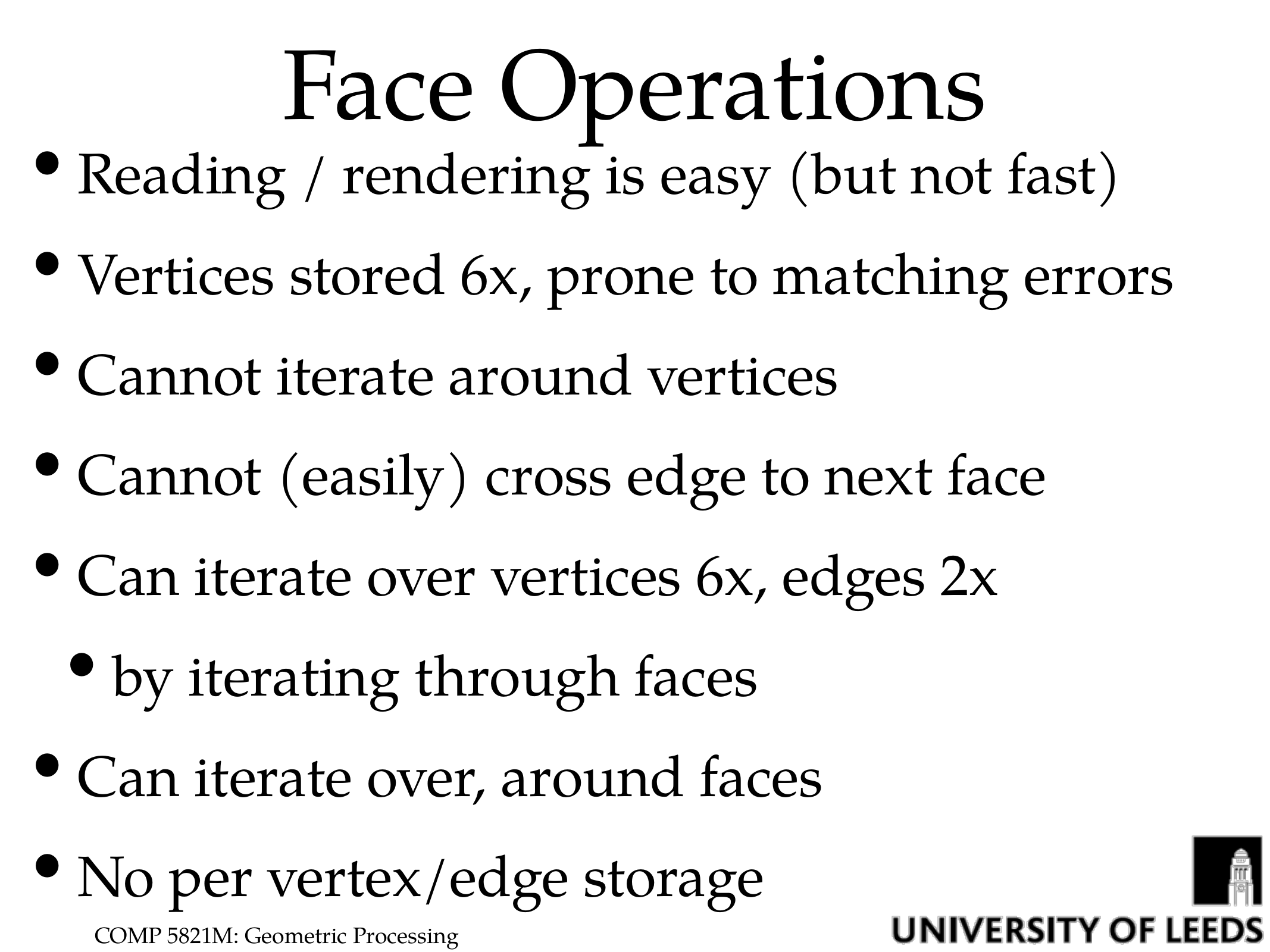

# Face Operations
Reading / rendering is easy (but not fast)
Vertices stored 6x, prone to matching errors
Cannot iterate around vertices
Cannot (easily) cross edge to next face
Can iterate over vertices 6x, edges 2x
by iterating through faces
Can iterate over, around faces
No per vertex/edge storage